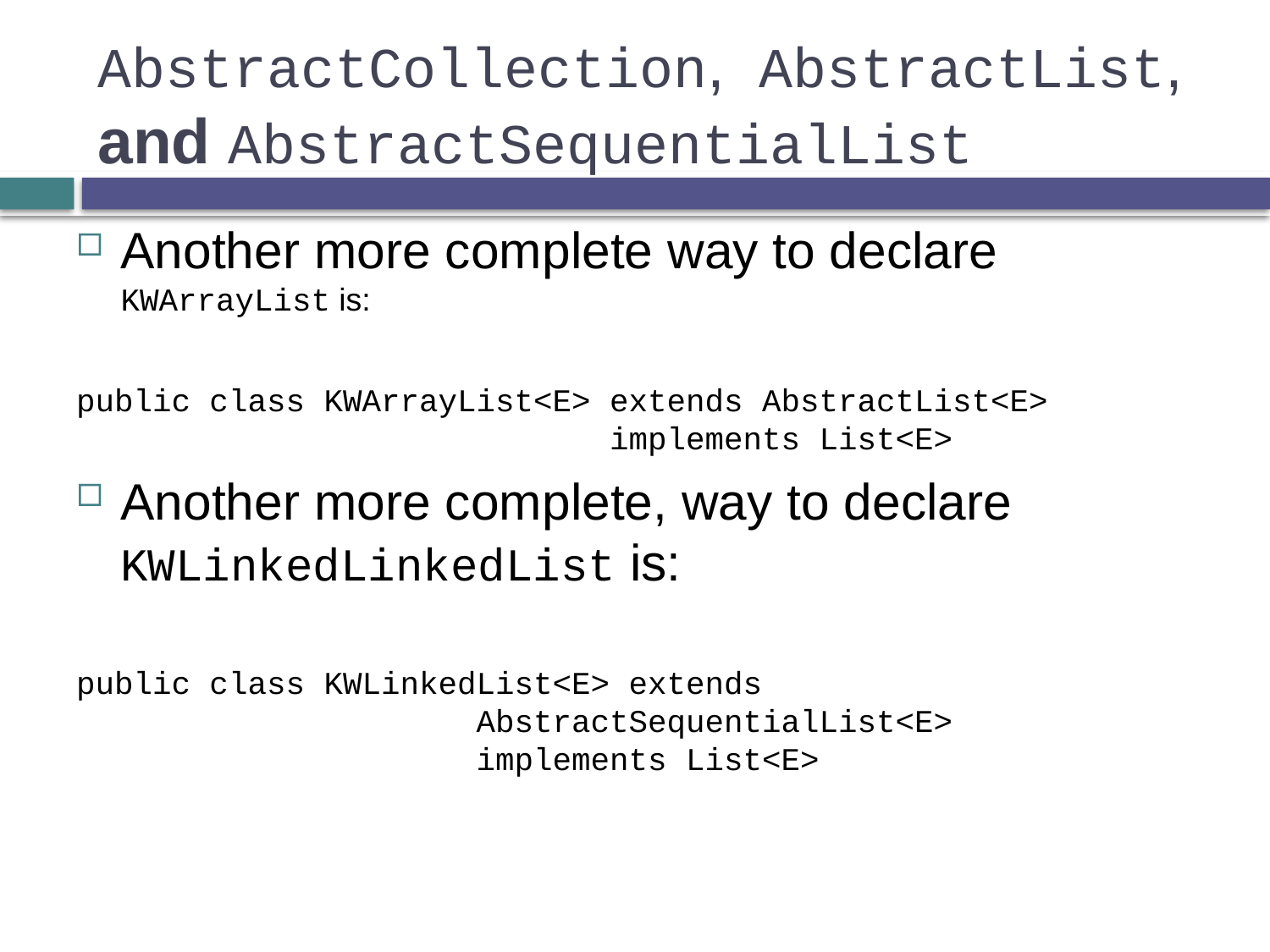

# AbstractCollection, AbstractList, and AbstractSequentialList
Another more complete way to declare KWArrayList is:

public class KWArrayList<E> extends AbstractList<E>
                            implements List<E>
Another more complete, way to declare KWLinkedLinkedList is:

public class KWLinkedList<E> extends
                     AbstractSequentialList<E>
                     implements List<E>